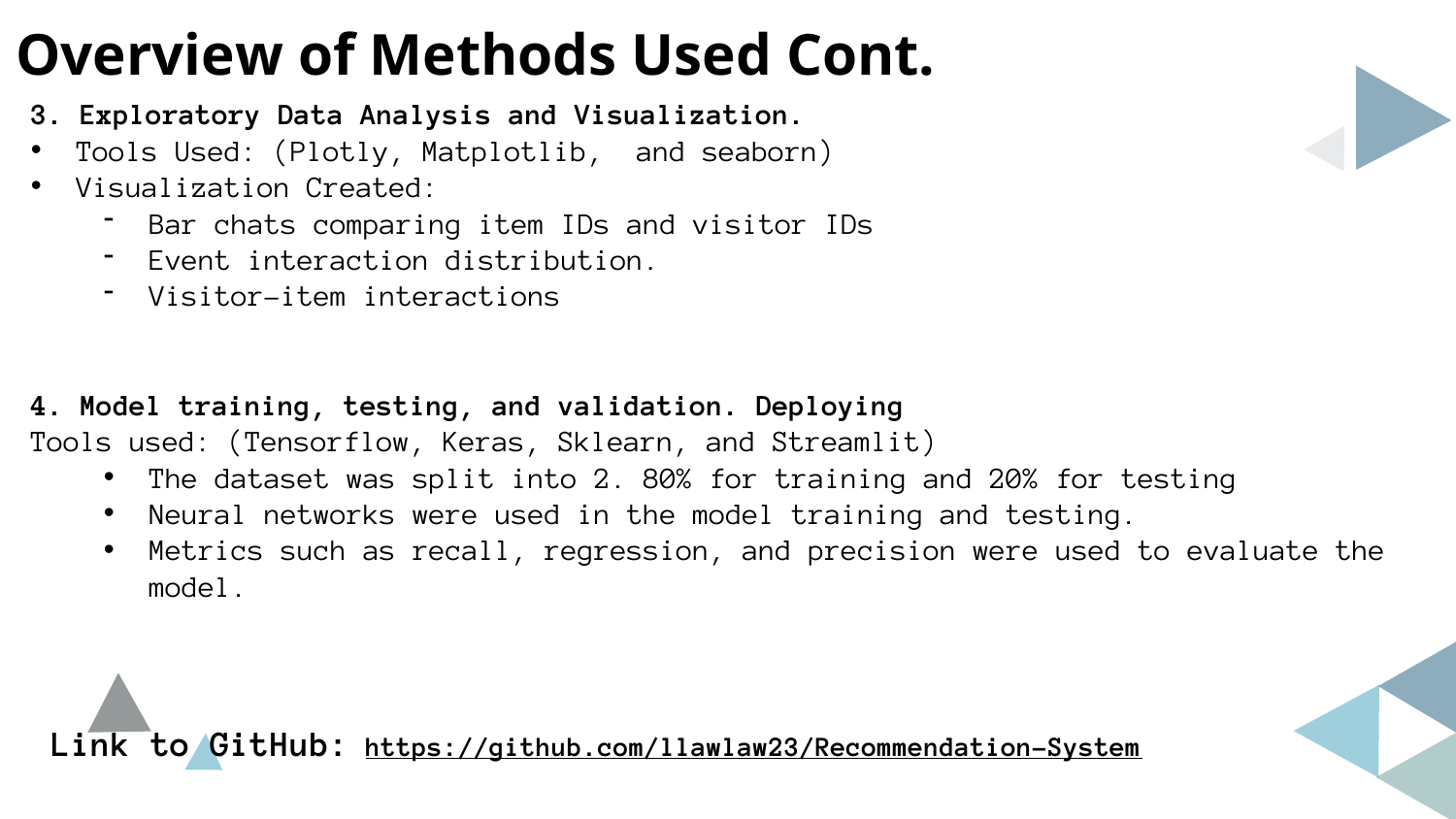

Overview of Methods Used Cont.
3. Exploratory Data Analysis and Visualization.
Tools Used: (Plotly, Matplotlib,  and seaborn)
Visualization Created:
Bar chats comparing item IDs and visitor IDs
Event interaction distribution.
Visitor-item interactions

4. Model training, testing, and validation. Deploying
Tools used: (Tensorflow, Keras, Sklearn, and Streamlit)
The dataset was split into 2. 80% for training and 20% for testing
Neural networks were used in the model training and testing.
Metrics such as recall, regression, and precision were used to evaluate the model.

Link to GitHub: https://github.com/llawlaw23/Recommendation-System